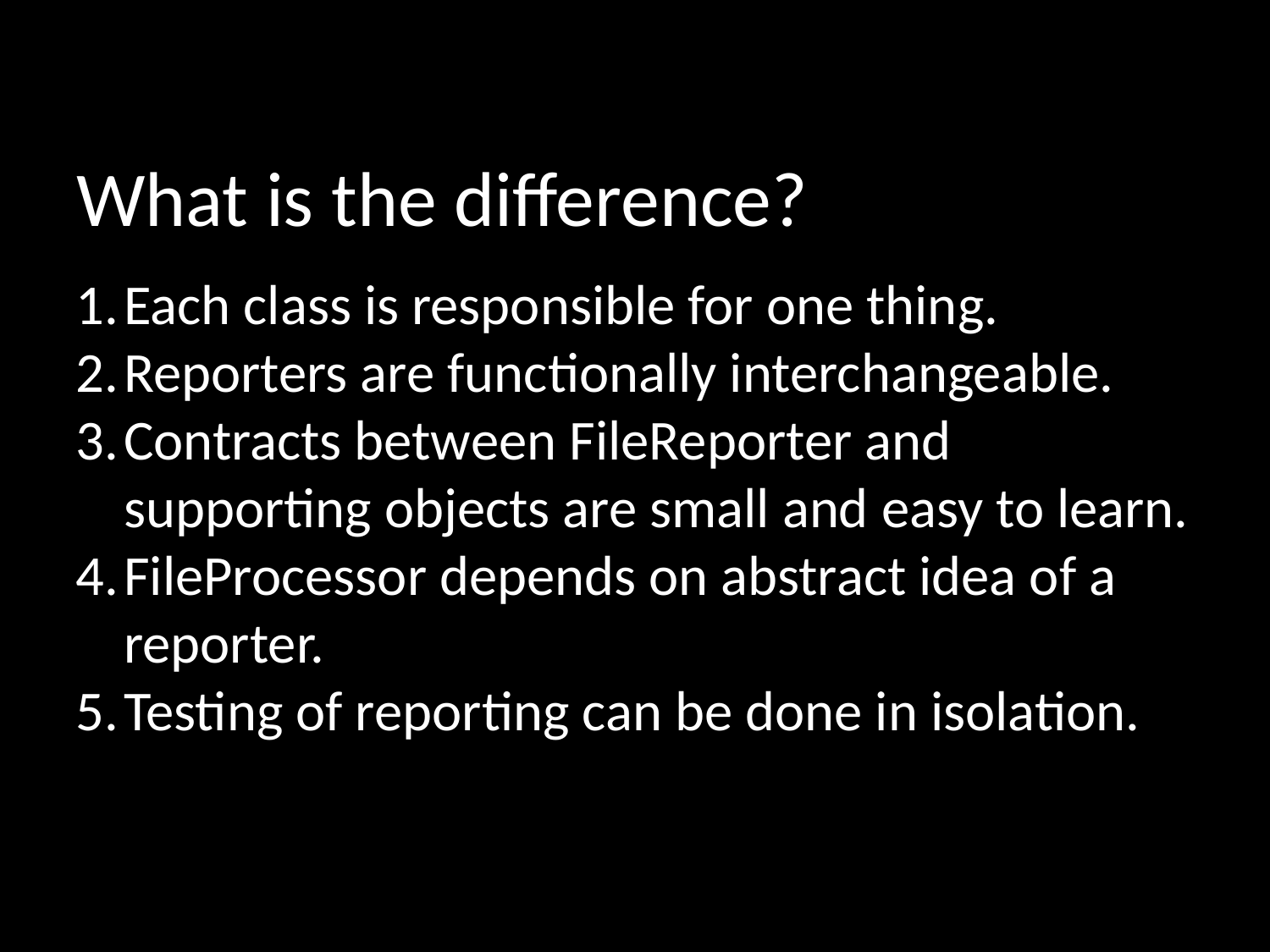

# What is the difference?
Each class is responsible for one thing.
Reporters are functionally interchangeable.
Contracts between FileReporter and supporting objects are small and easy to learn.
FileProcessor depends on abstract idea of a reporter.
Testing of reporting can be done in isolation.